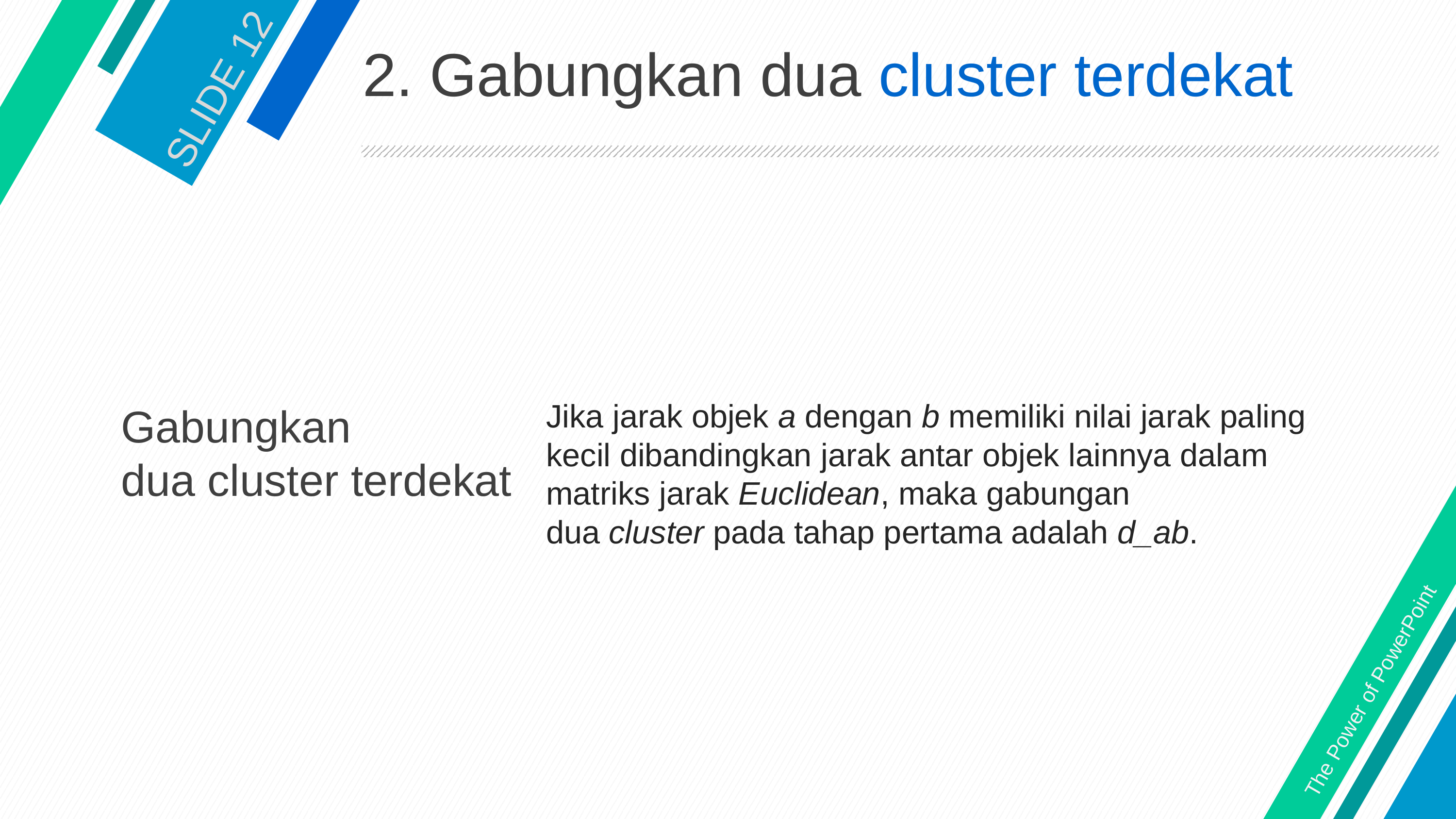

# 2. Gabungkan dua cluster terdekat
SLIDE 12
Gabungkan dua cluster terdekat
Jika jarak objek a dengan b memiliki nilai jarak paling kecil dibandingkan jarak antar objek lainnya dalam matriks jarak Euclidean, maka gabungan dua cluster pada tahap pertama adalah d_ab.
The Power of PowerPoint